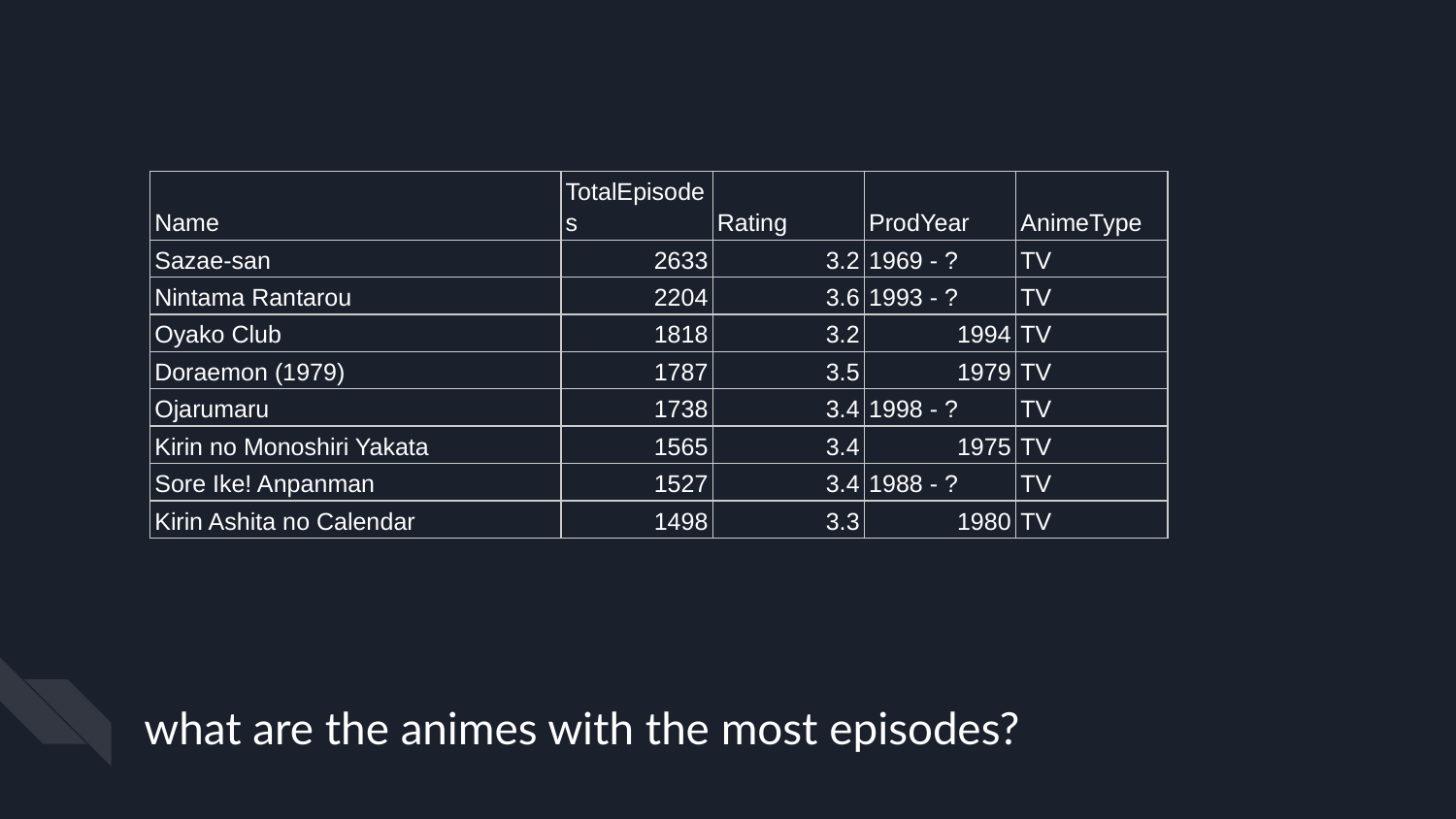

| Name | TotalEpisodes | Rating | ProdYear | AnimeType |
| --- | --- | --- | --- | --- |
| Sazae-san | 2633 | 3.2 | 1969 - ? | TV |
| Nintama Rantarou | 2204 | 3.6 | 1993 - ? | TV |
| Oyako Club | 1818 | 3.2 | 1994 | TV |
| Doraemon (1979) | 1787 | 3.5 | 1979 | TV |
| Ojarumaru | 1738 | 3.4 | 1998 - ? | TV |
| Kirin no Monoshiri Yakata | 1565 | 3.4 | 1975 | TV |
| Sore Ike! Anpanman | 1527 | 3.4 | 1988 - ? | TV |
| Kirin Ashita no Calendar | 1498 | 3.3 | 1980 | TV |
what are the animes with the most episodes?